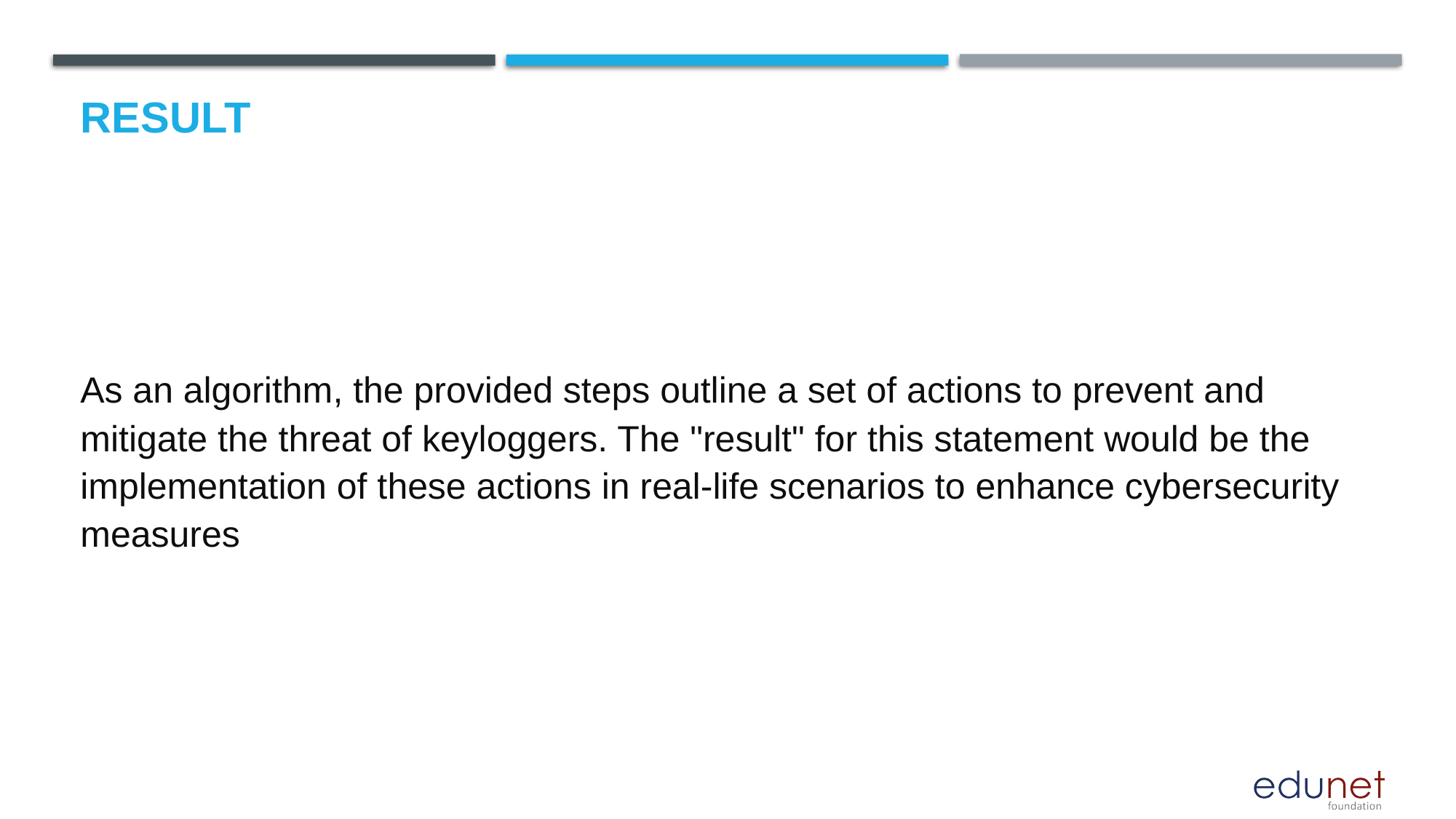

# Result
As an algorithm, the provided steps outline a set of actions to prevent and mitigate the threat of keyloggers. The "result" for this statement would be the implementation of these actions in real-life scenarios to enhance cybersecurity measures